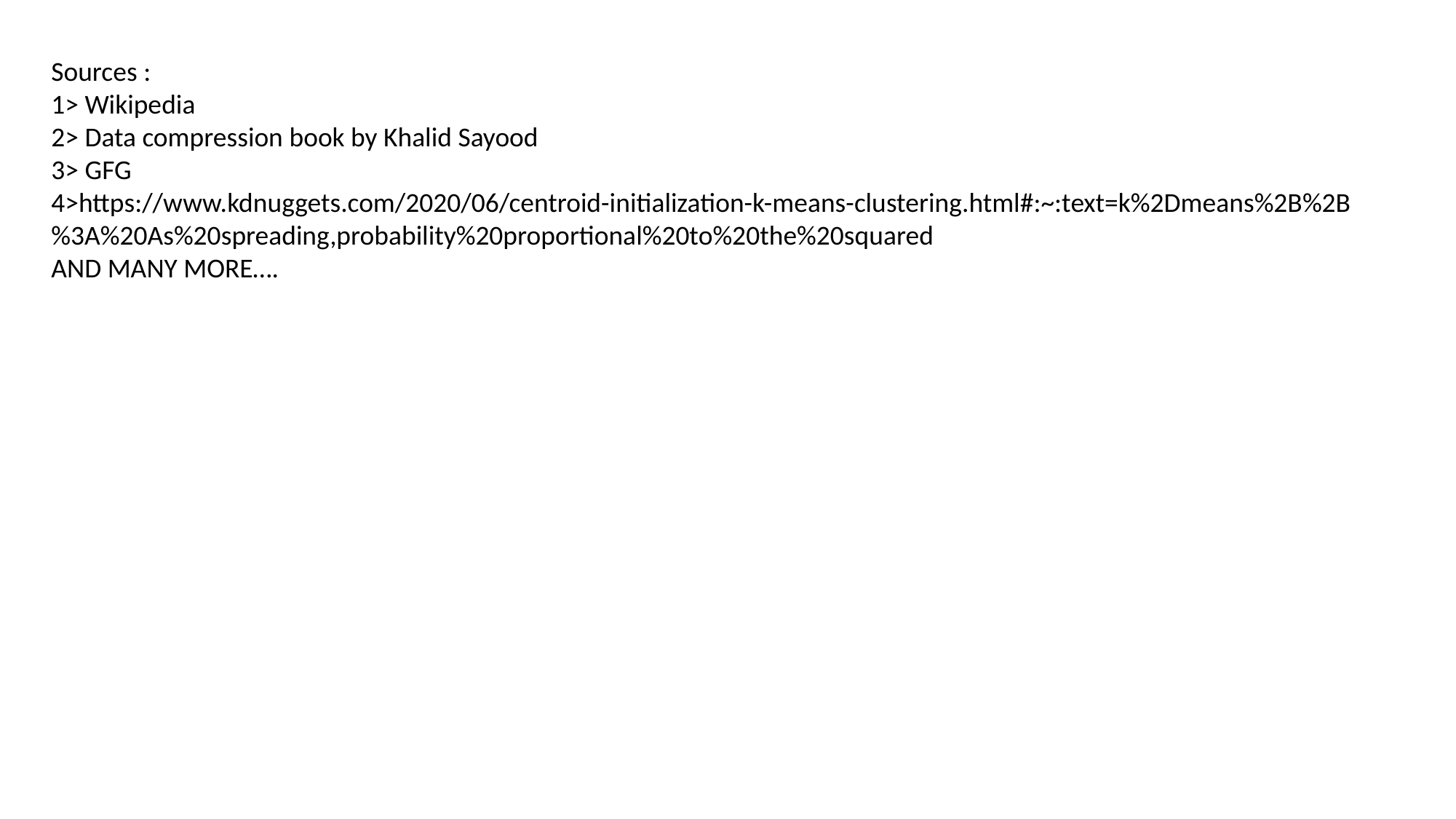

Sources :
1> Wikipedia
2> Data compression book by Khalid Sayood
3> GFG
4>https://www.kdnuggets.com/2020/06/centroid-initialization-k-means-clustering.html#:~:text=k%2Dmeans%2B%2B%3A%20As%20spreading,probability%20proportional%20to%20the%20squared
AND MANY MORE….